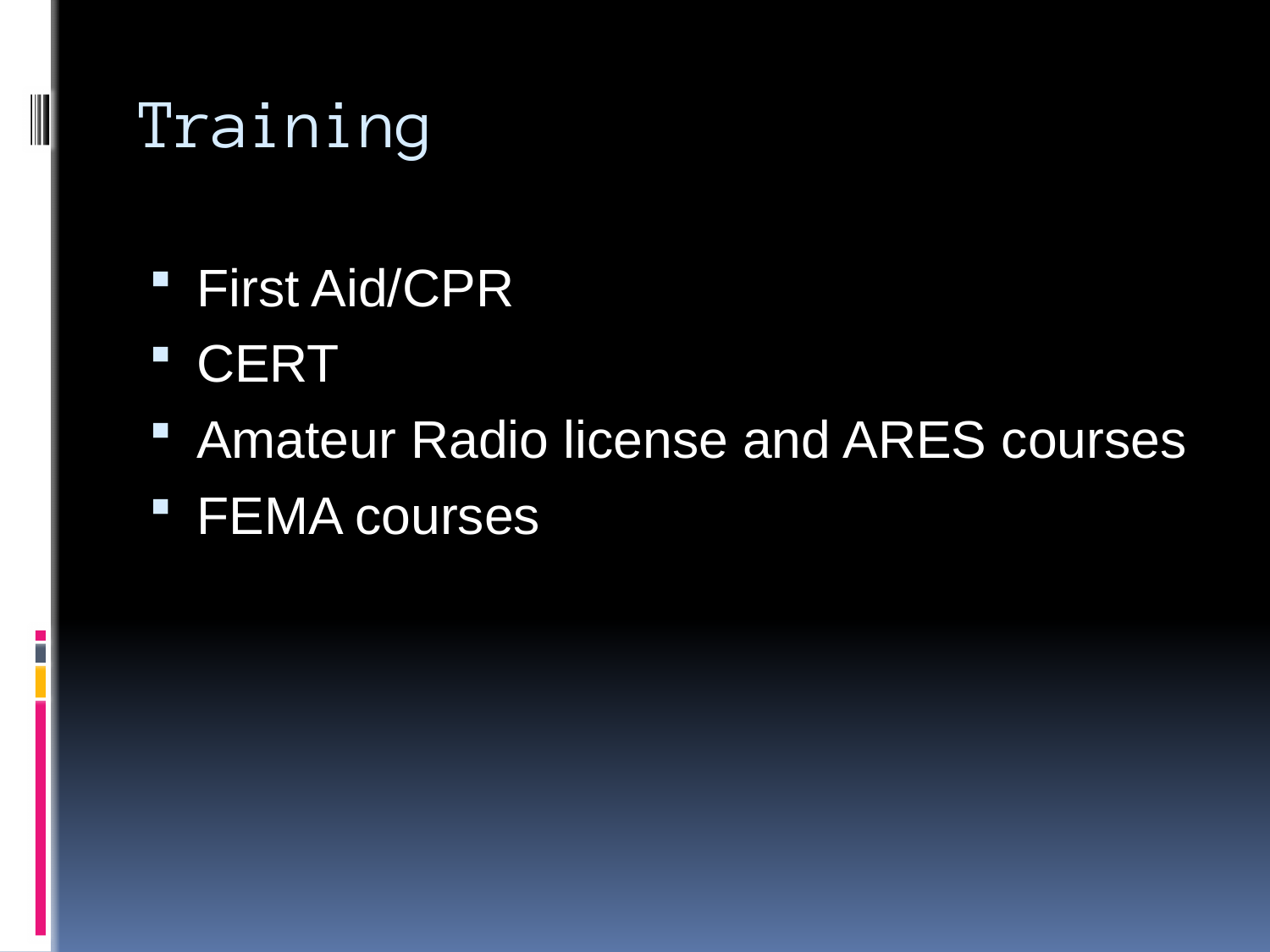

# Training
First Aid/CPR
CERT
Amateur Radio license and ARES courses
FEMA courses